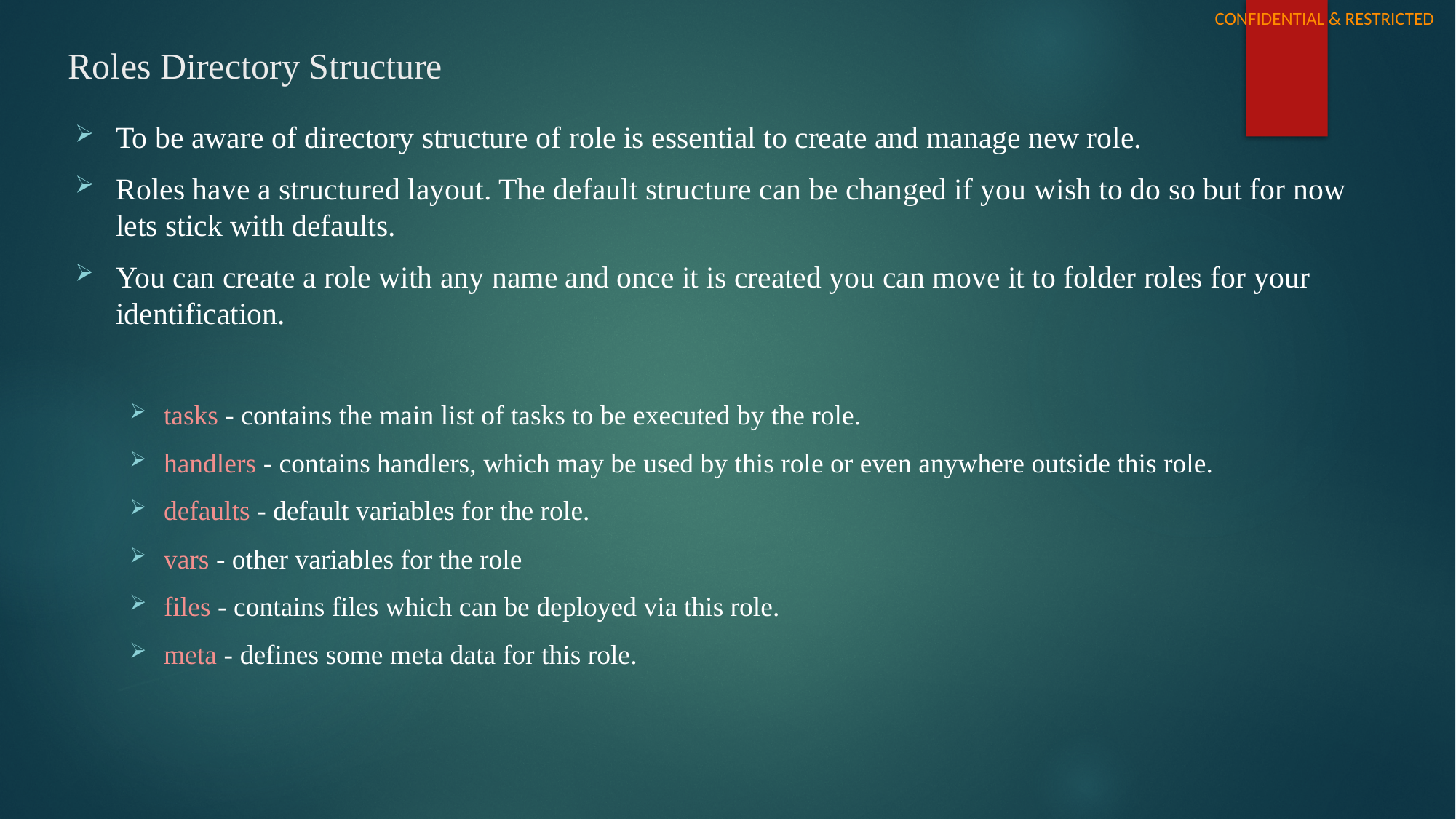

# Roles Directory Structure
To be aware of directory structure of role is essential to create and manage new role.
Roles have a structured layout. The default structure can be changed if you wish to do so but for now lets stick with defaults.
You can create a role with any name and once it is created you can move it to folder roles for your identification.

tasks - contains the main list of tasks to be executed by the role.
handlers - contains handlers, which may be used by this role or even anywhere outside this role.
defaults - default variables for the role.
vars - other variables for the role
files - contains files which can be deployed via this role.
meta - defines some meta data for this role.